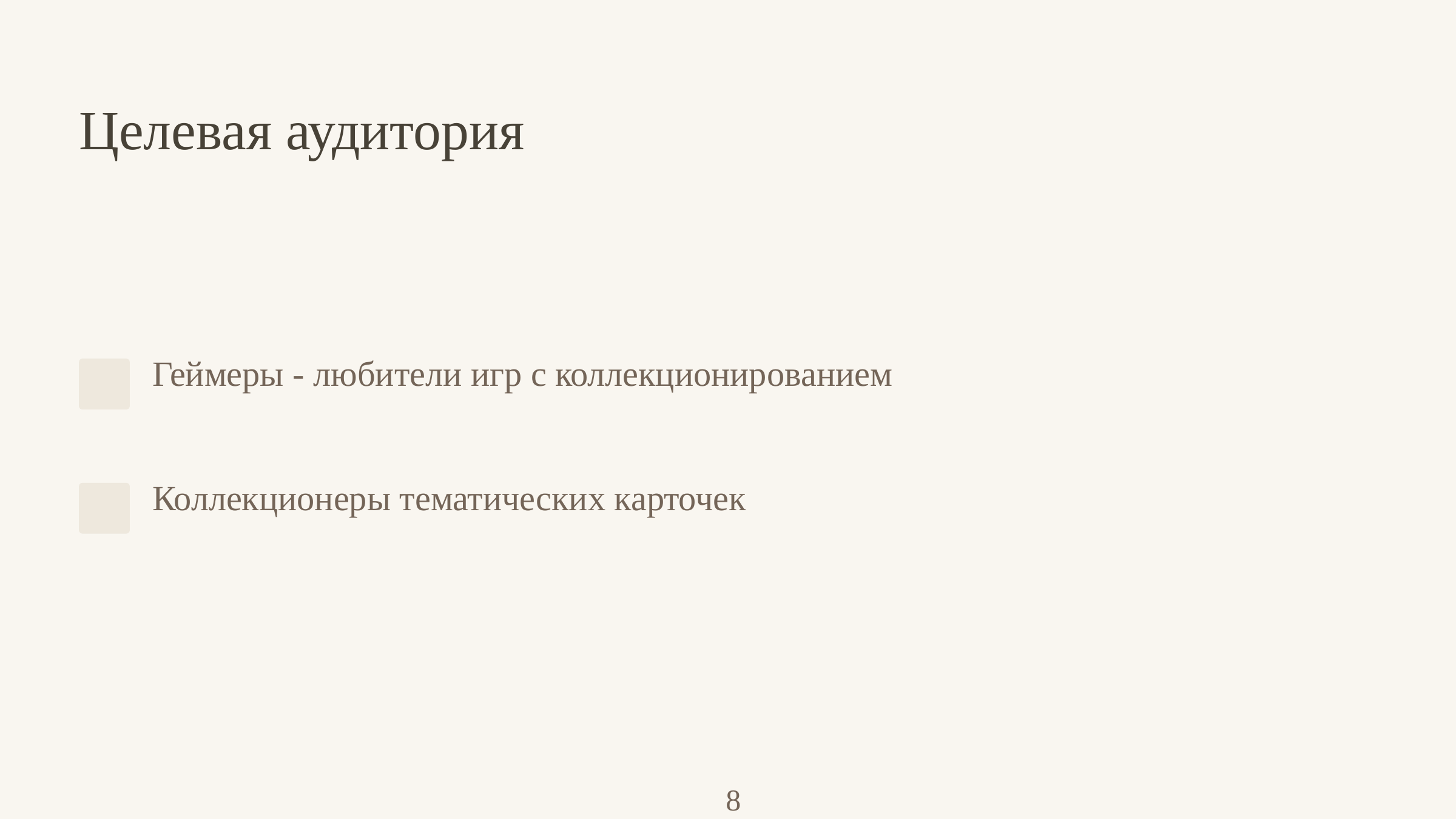

Целевая аудитория

Геймеры - любители игр с коллекционированием

Коллекционеры тематических карточек
8